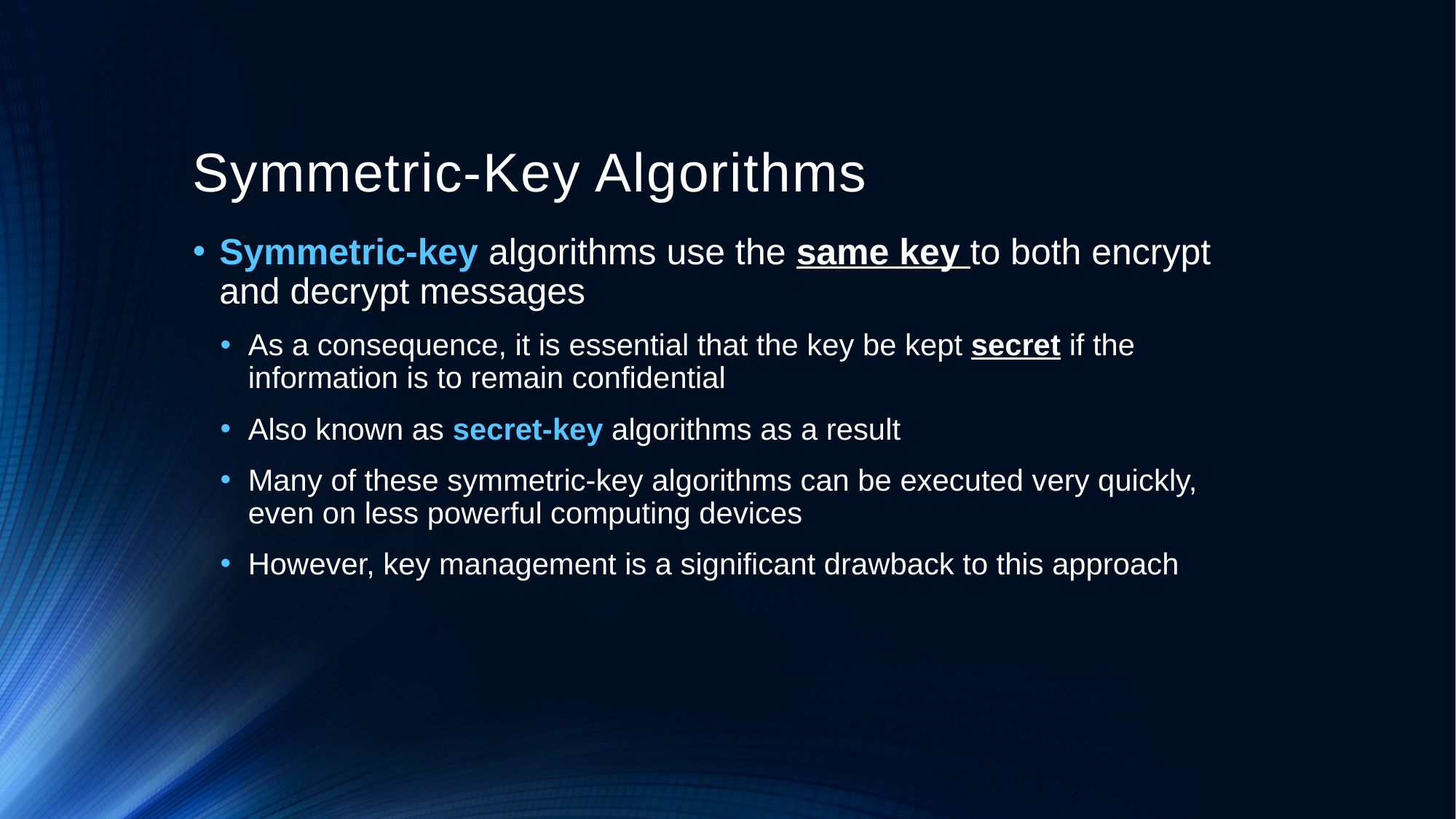

# Symmetric-Key Algorithms
Symmetric-key algorithms use the same key to both encrypt and decrypt messages
As a consequence, it is essential that the key be kept secret if the information is to remain confidential
Also known as secret-key algorithms as a result
Many of these symmetric-key algorithms can be executed very quickly, even on less powerful computing devices
However, key management is a significant drawback to this approach